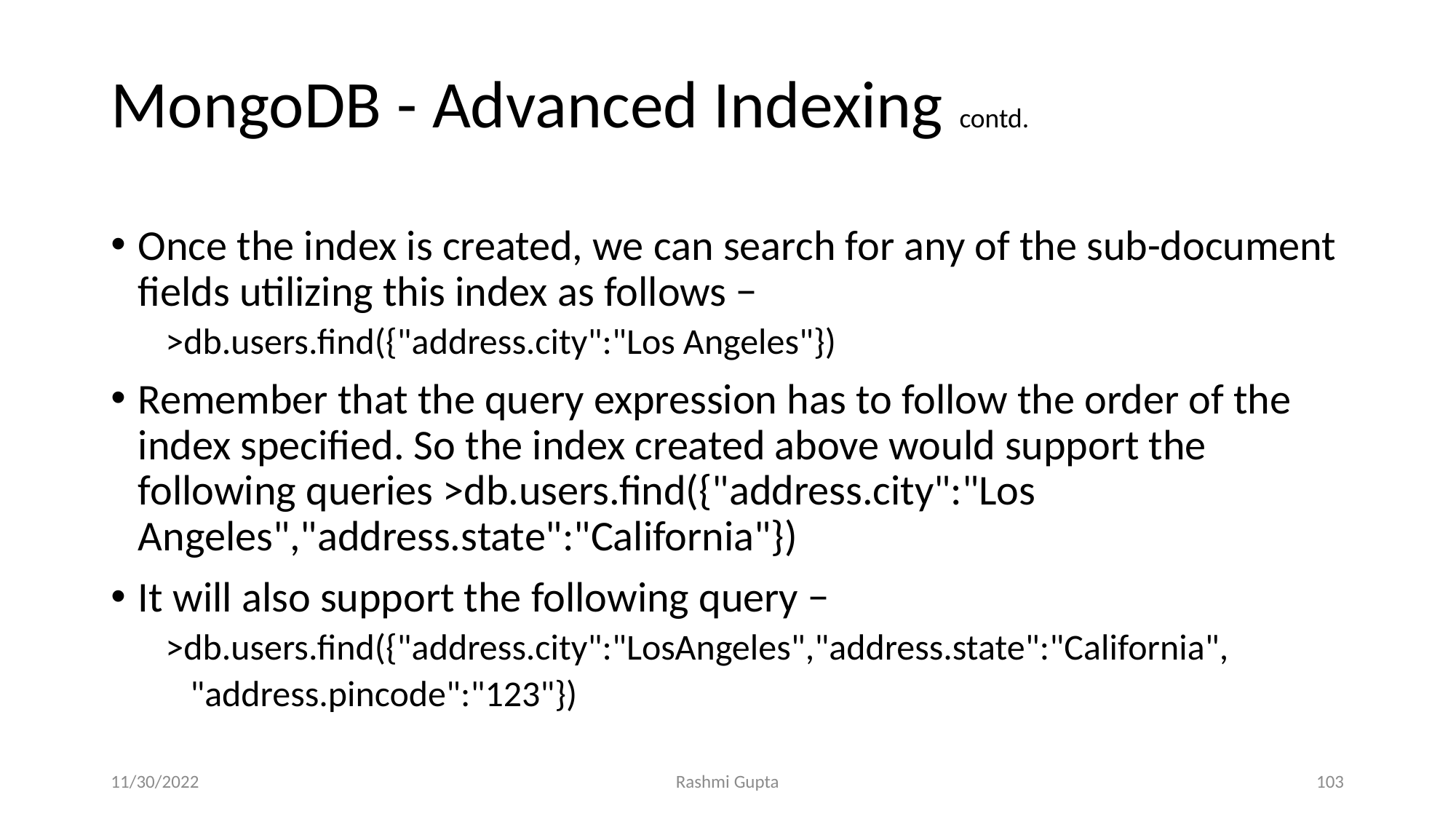

# MongoDB - Advanced Indexing contd.
Once the index is created, we can search for any of the sub-document fields utilizing this index as follows −
>db.users.find({"address.city":"Los Angeles"})
Remember that the query expression has to follow the order of the index specified. So the index created above would support the following queries >db.users.find({"address.city":"Los Angeles","address.state":"California"})
It will also support the following query −
>db.users.find({"address.city":"LosAngeles","address.state":"California",
   "address.pincode":"123"})
11/30/2022
Rashmi Gupta
103